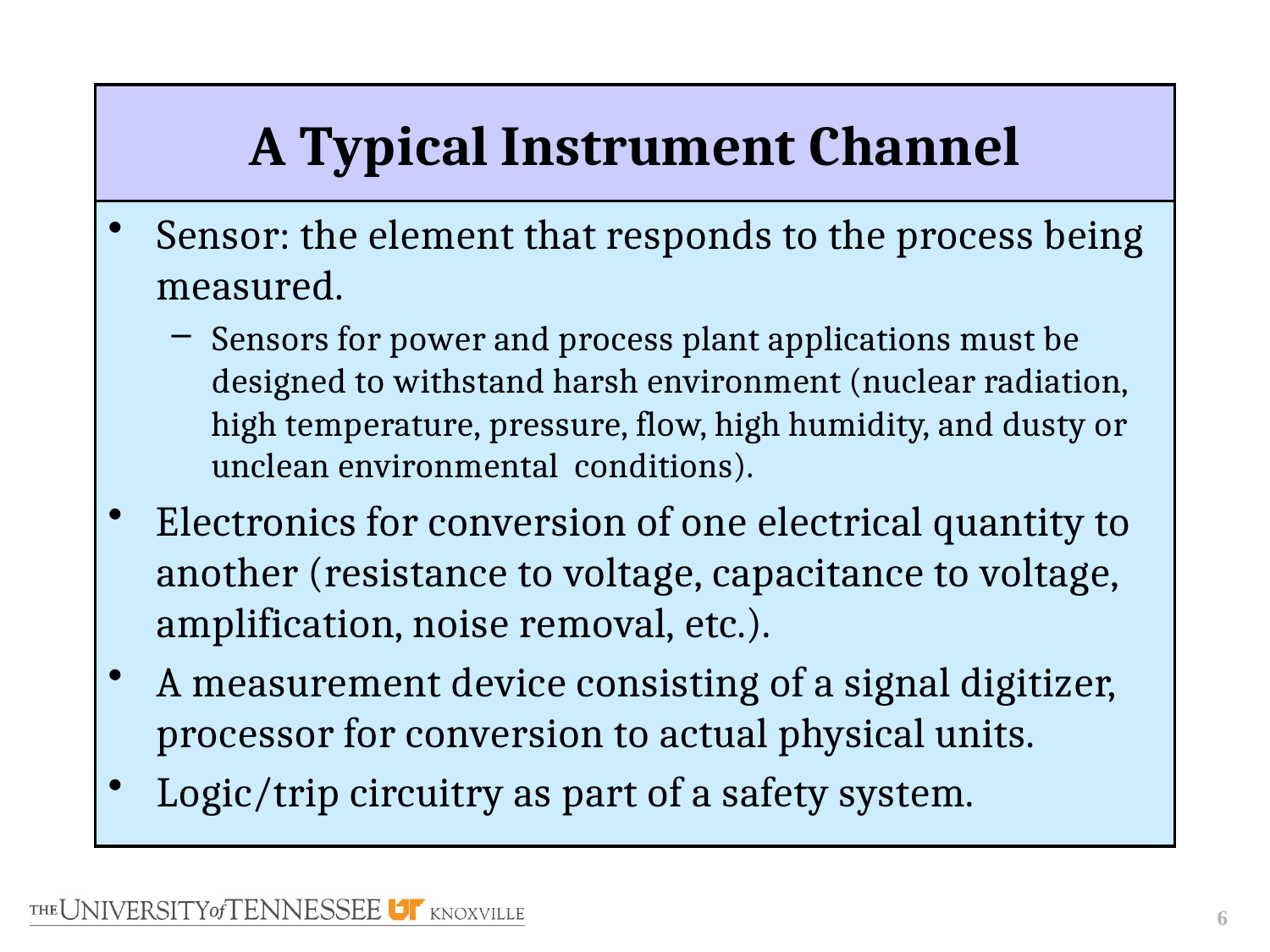

# A Typical Instrument Channel
Sensor: the element that responds to the process being measured.
Sensors for power and process plant applications must be designed to withstand harsh environment (nuclear radiation, high temperature, pressure, flow, high humidity, and dusty or unclean environmental  conditions).
Electronics for conversion of one electrical quantity to another (resistance to voltage, capacitance to voltage, amplification, noise removal, etc.).
A measurement device consisting of a signal digitizer, processor for conversion to actual physical units.
Logic/trip circuitry as part of a safety system.
6